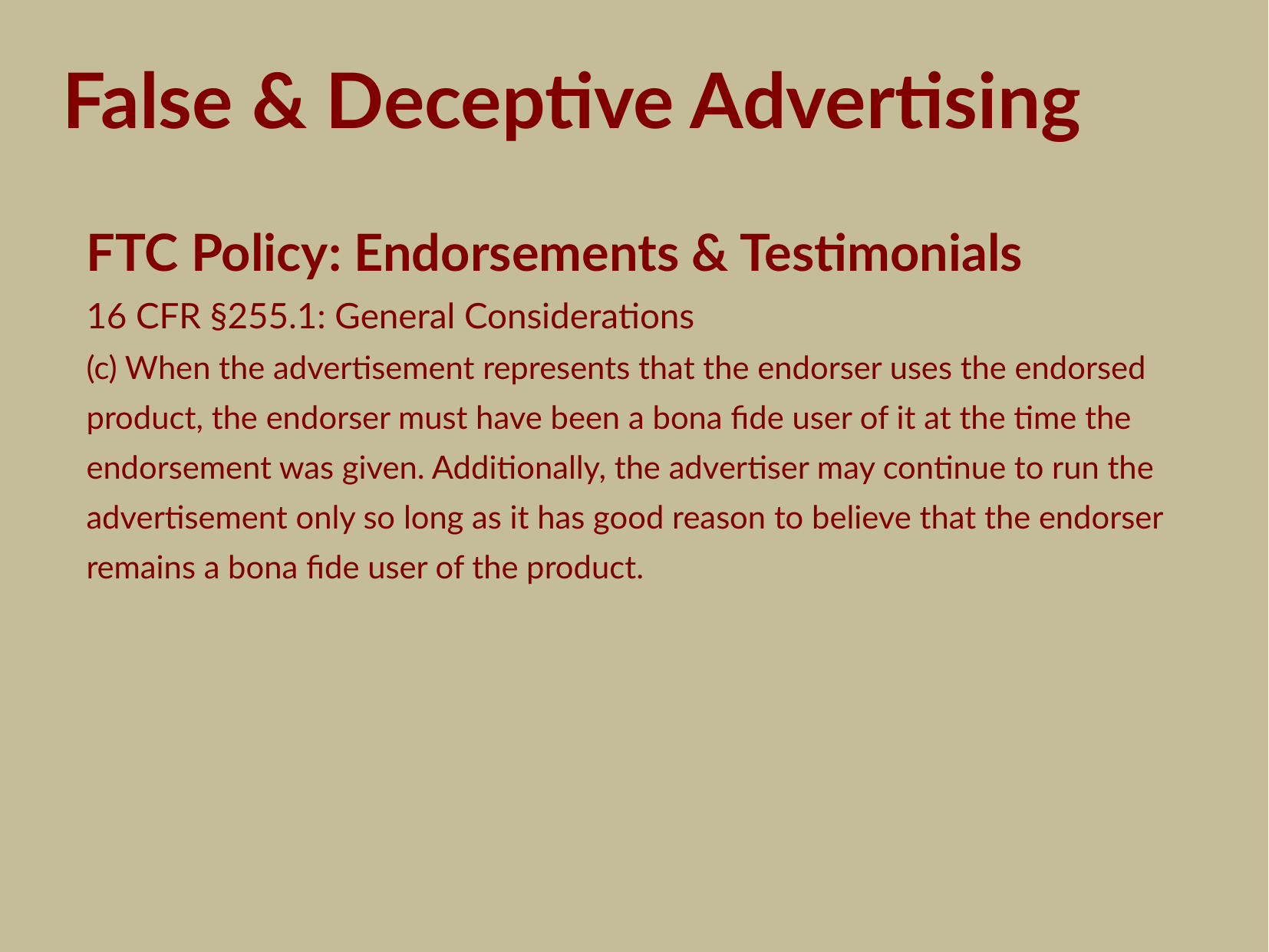

FTC Policy: Endorsements & Testimonials
16 CFR §255.1: General Considerations
(c) When the advertisement represents that the endorser uses the endorsed product, the endorser must have been a bona fide user of it at the time the endorsement was given. Additionally, the advertiser may continue to run the advertisement only so long as it has good reason to believe that the endorser remains a bona fide user of the product.